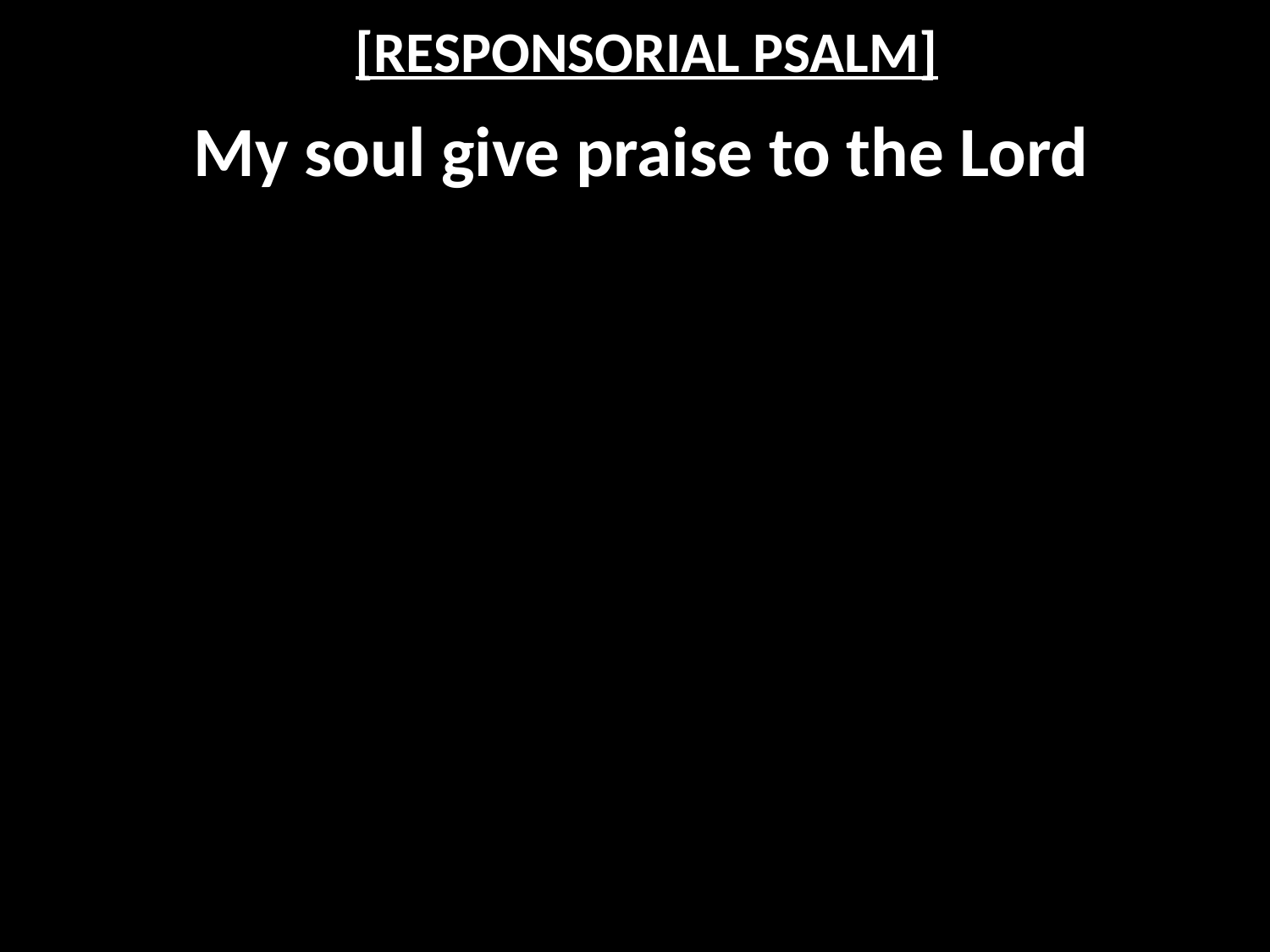

# [RESPONSORIAL PSALM]
My soul give praise to the Lord